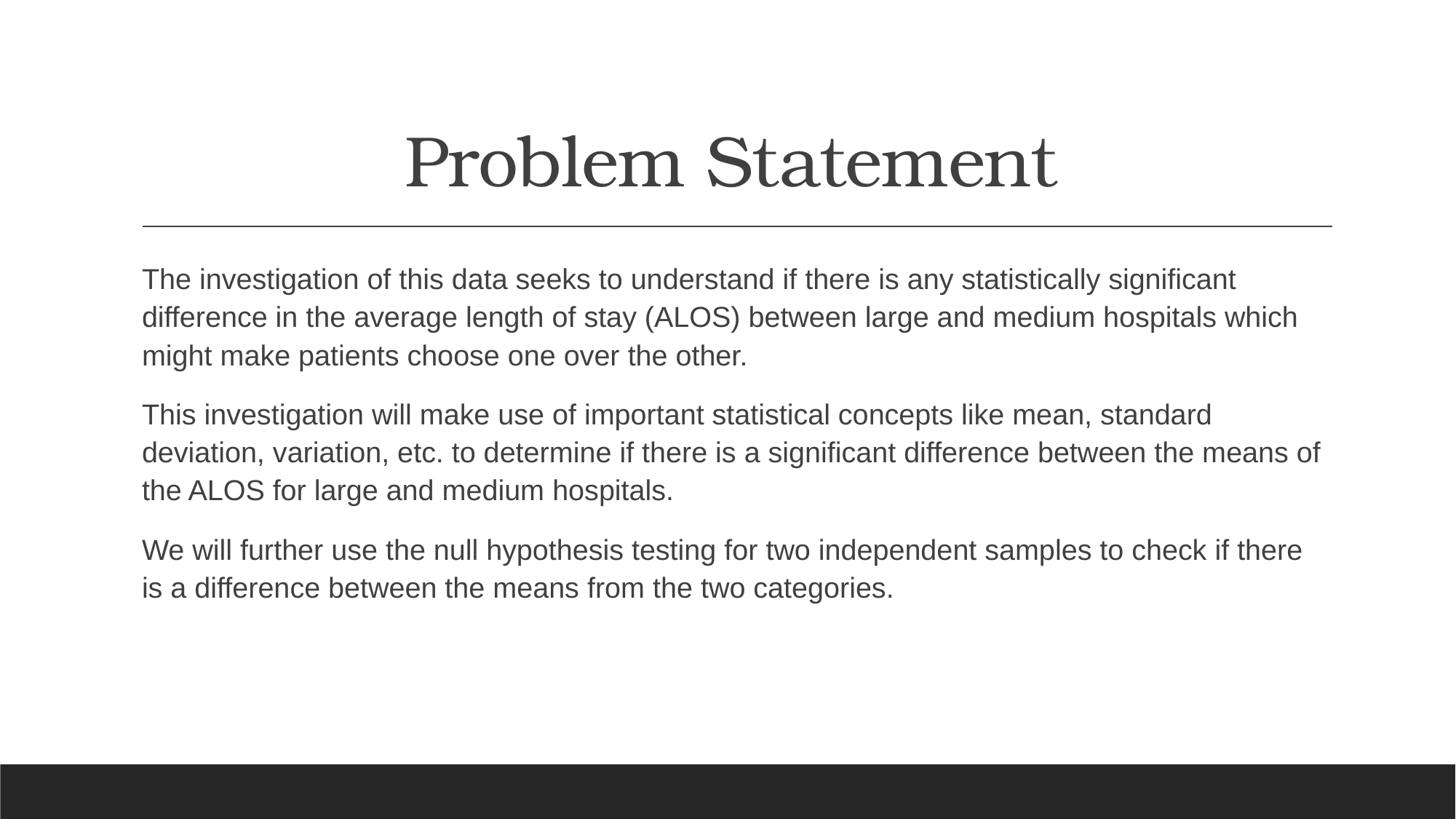

# Problem Statement
The investigation of this data seeks to understand if there is any statistically significant difference in the average length of stay (ALOS) between large and medium hospitals which might make patients choose one over the other.
This investigation will make use of important statistical concepts like mean, standard deviation, variation, etc. to determine if there is a significant difference between the means of the ALOS for large and medium hospitals.
We will further use the null hypothesis testing for two independent samples to check if there is a difference between the means from the two categories.